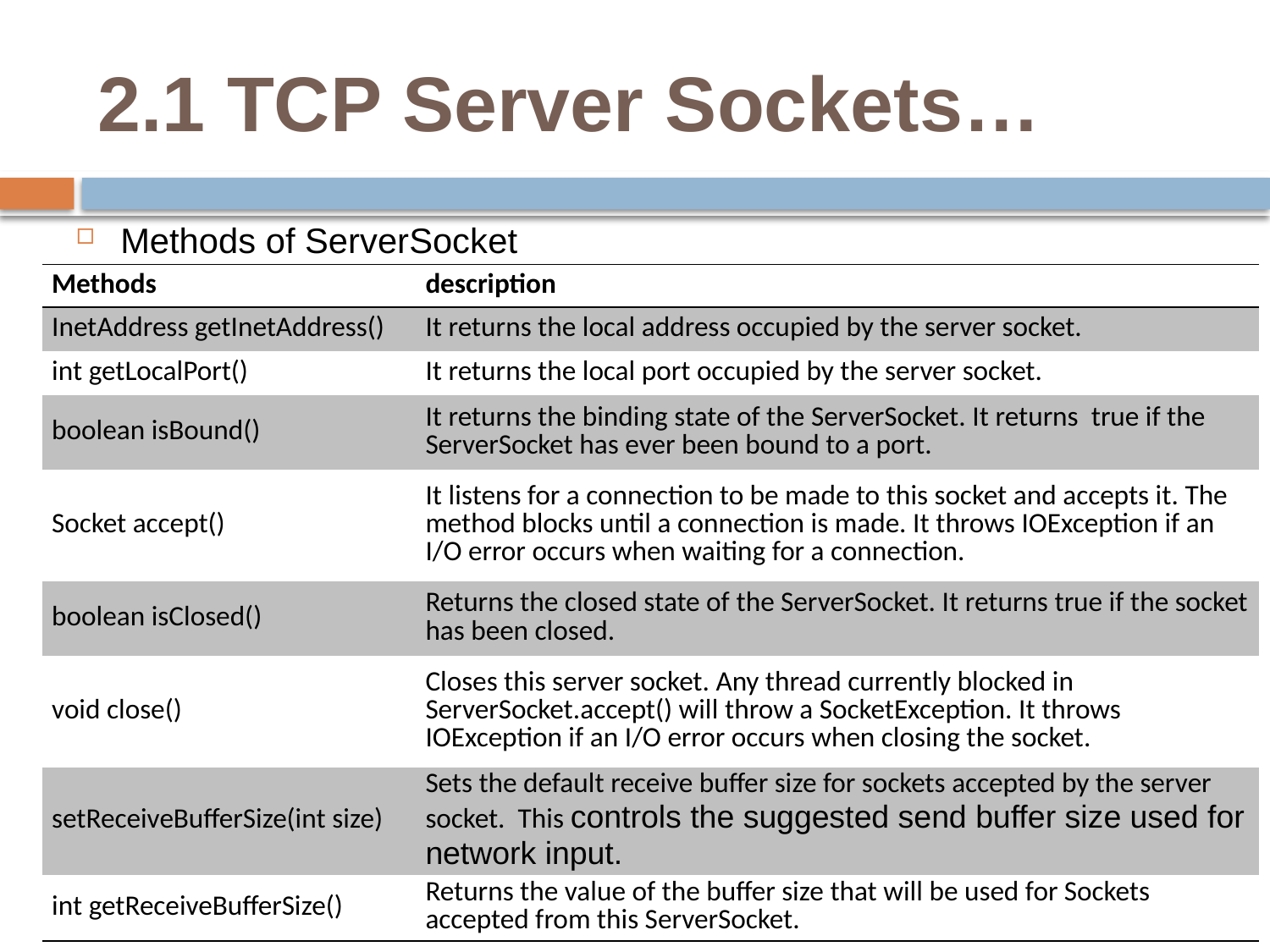

# 2.1 TCP Server Sockets…
Methods of ServerSocket
| Methods | description |
| --- | --- |
| InetAddress getInetAddress() | It returns the local address occupied by the server socket. |
| int getLocalPort() | It returns the local port occupied by the server socket. |
| boolean isBound() | It returns the binding state of the ServerSocket. It returns true if the ServerSocket has ever been bound to a port. |
| Socket accept() | It listens for a connection to be made to this socket and accepts it. The method blocks until a connection is made. It throws IOException if an I/O error occurs when waiting for a connection. |
| boolean isClosed() | Returns the closed state of the ServerSocket. It returns true if the socket has been closed. |
| void close() | Closes this server socket. Any thread currently blocked in ServerSocket.accept() will throw a SocketException. It throws IOException if an I/O error occurs when closing the socket. |
| setReceiveBufferSize(int size) | Sets the default receive buffer size for sockets accepted by the server socket. This controls the suggested send buffer size used for network input. |
| int getReceiveBufferSize() | Returns the value of the buffer size that will be used for Sockets accepted from this ServerSocket. |